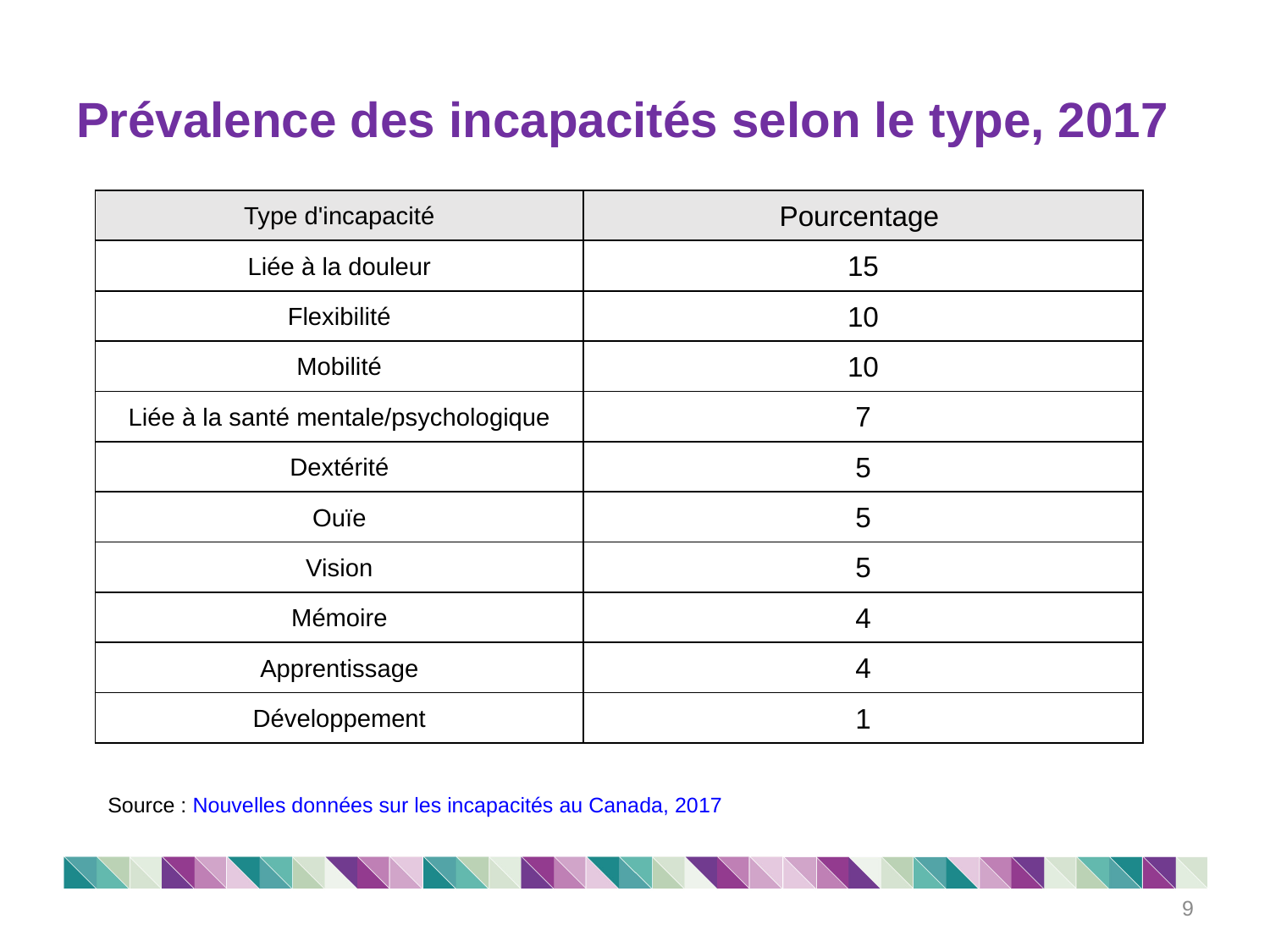

# Prévalence des incapacités selon le type, 2017
| Type d'incapacité | Pourcentage |
| --- | --- |
| Liée à la douleur | 15 |
| Flexibilité | 10 |
| Mobilité | 10 |
| Liée à la santé mentale/psychologique | 7 |
| Dextérité | 5 |
| Ouïe | 5 |
| Vision | 5 |
| Mémoire | 4 |
| Apprentissage | 4 |
| Développement | 1 |
Source : Nouvelles données sur les incapacités au Canada, 2017
9